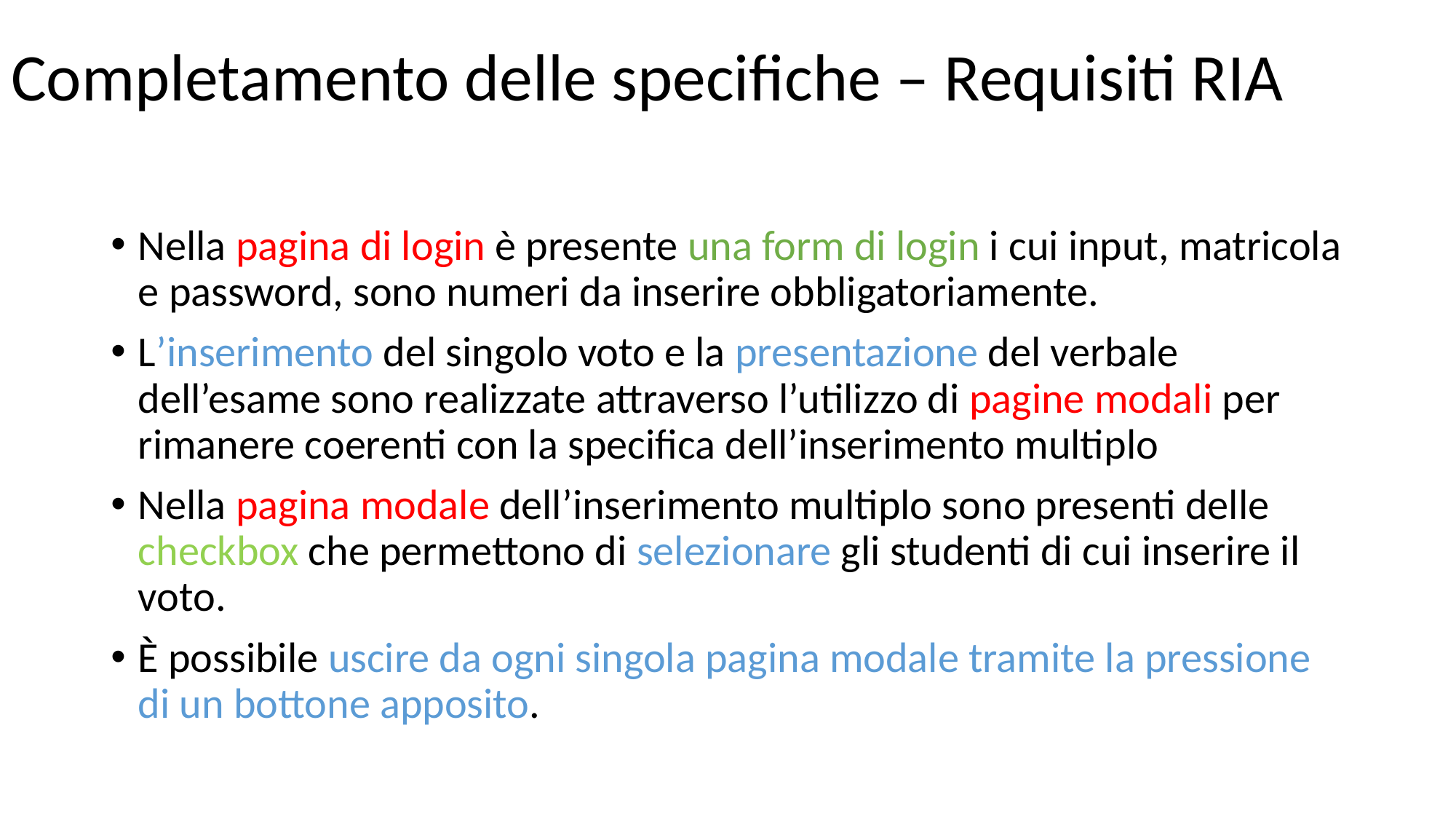

# Completamento delle specifiche – Requisiti RIA
Nella pagina di login è presente una form di login i cui input, matricola e password, sono numeri da inserire obbligatoriamente.
L’inserimento del singolo voto e la presentazione del verbale dell’esame sono realizzate attraverso l’utilizzo di pagine modali per rimanere coerenti con la specifica dell’inserimento multiplo
Nella pagina modale dell’inserimento multiplo sono presenti delle checkbox che permettono di selezionare gli studenti di cui inserire il voto.
È possibile uscire da ogni singola pagina modale tramite la pressione di un bottone apposito.